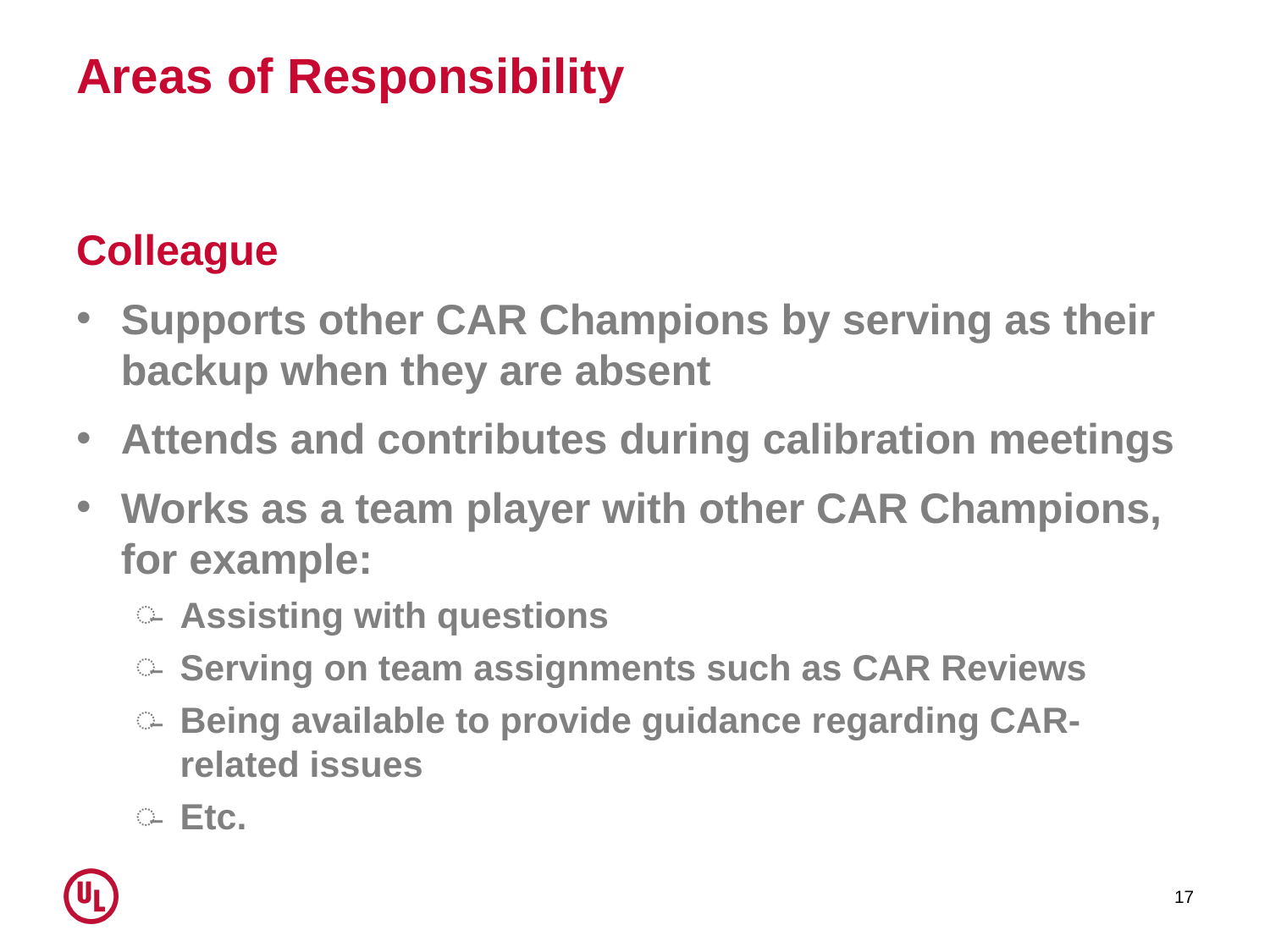

# Areas of Responsibility
Colleague
Supports other CAR Champions by serving as their backup when they are absent
Attends and contributes during calibration meetings
Works as a team player with other CAR Champions, for example:
Assisting with questions
Serving on team assignments such as CAR Reviews
Being available to provide guidance regarding CAR-related issues
Etc.
17